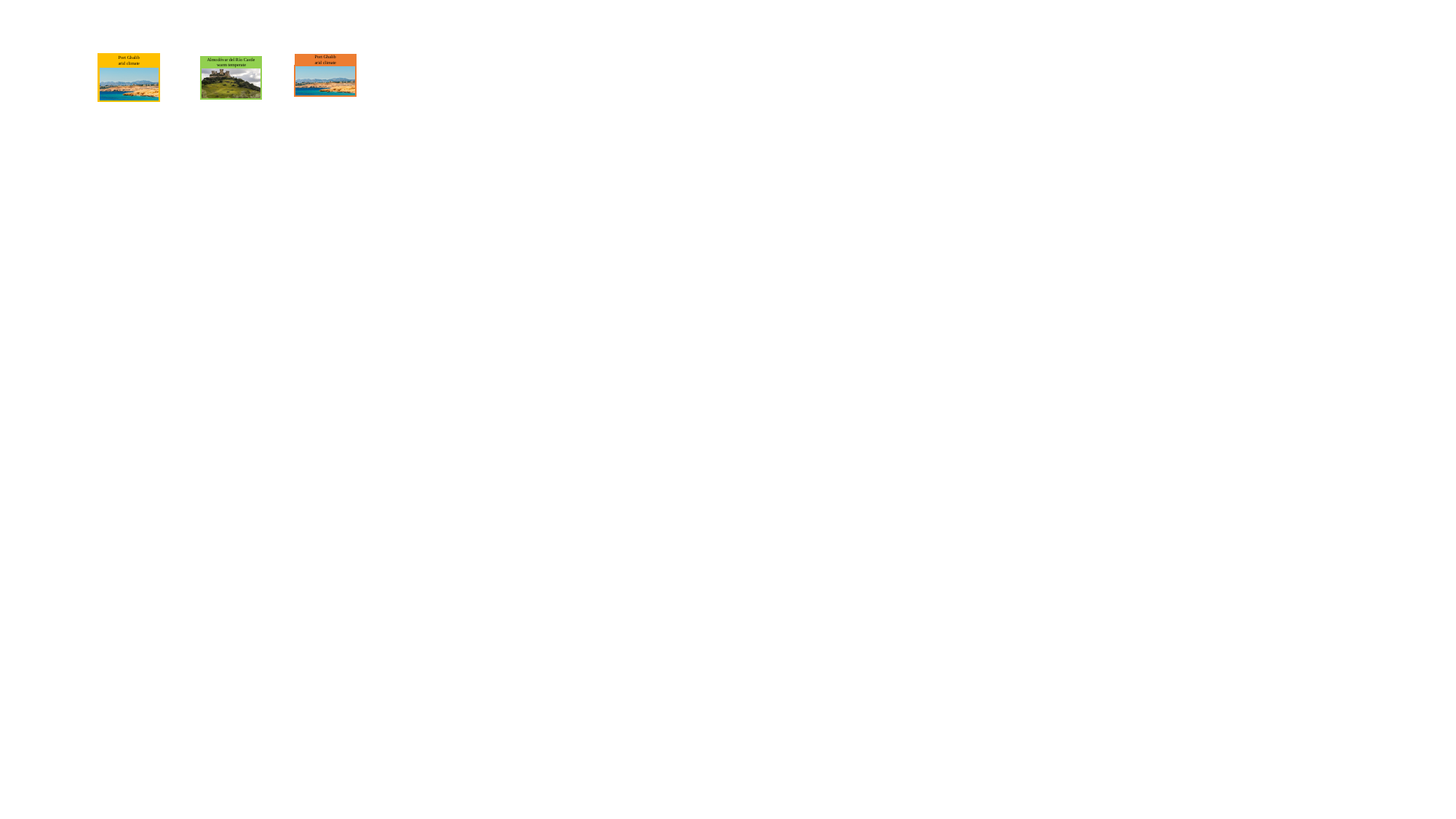

Almodóvar del Río Castle

warm temperate

Port Ghalib
arid climate

Port Ghalib
arid climate